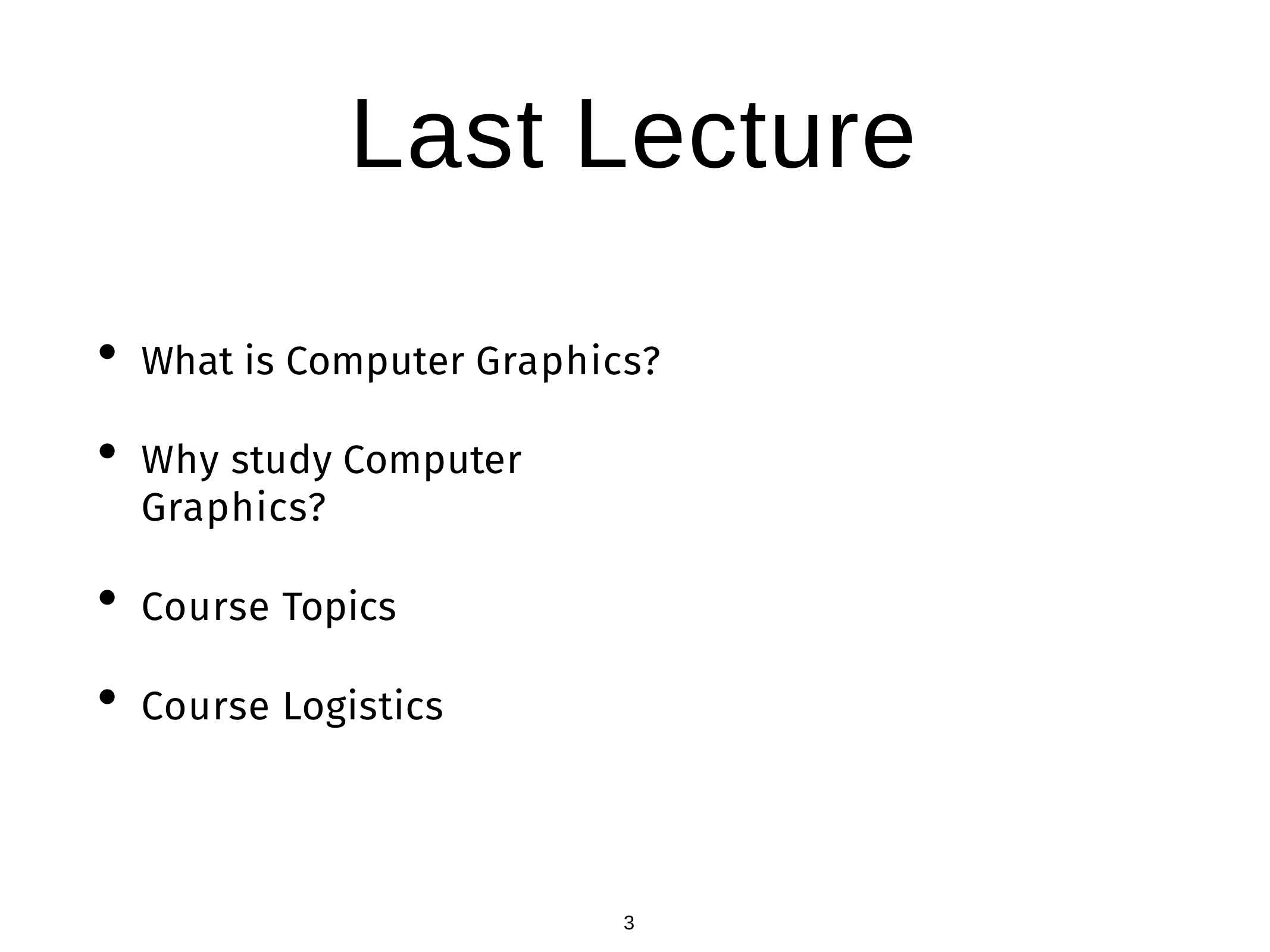

# Last Lecture
What is Computer Graphics?
Why study Computer Graphics?
Course Topics
Course Logistics
3